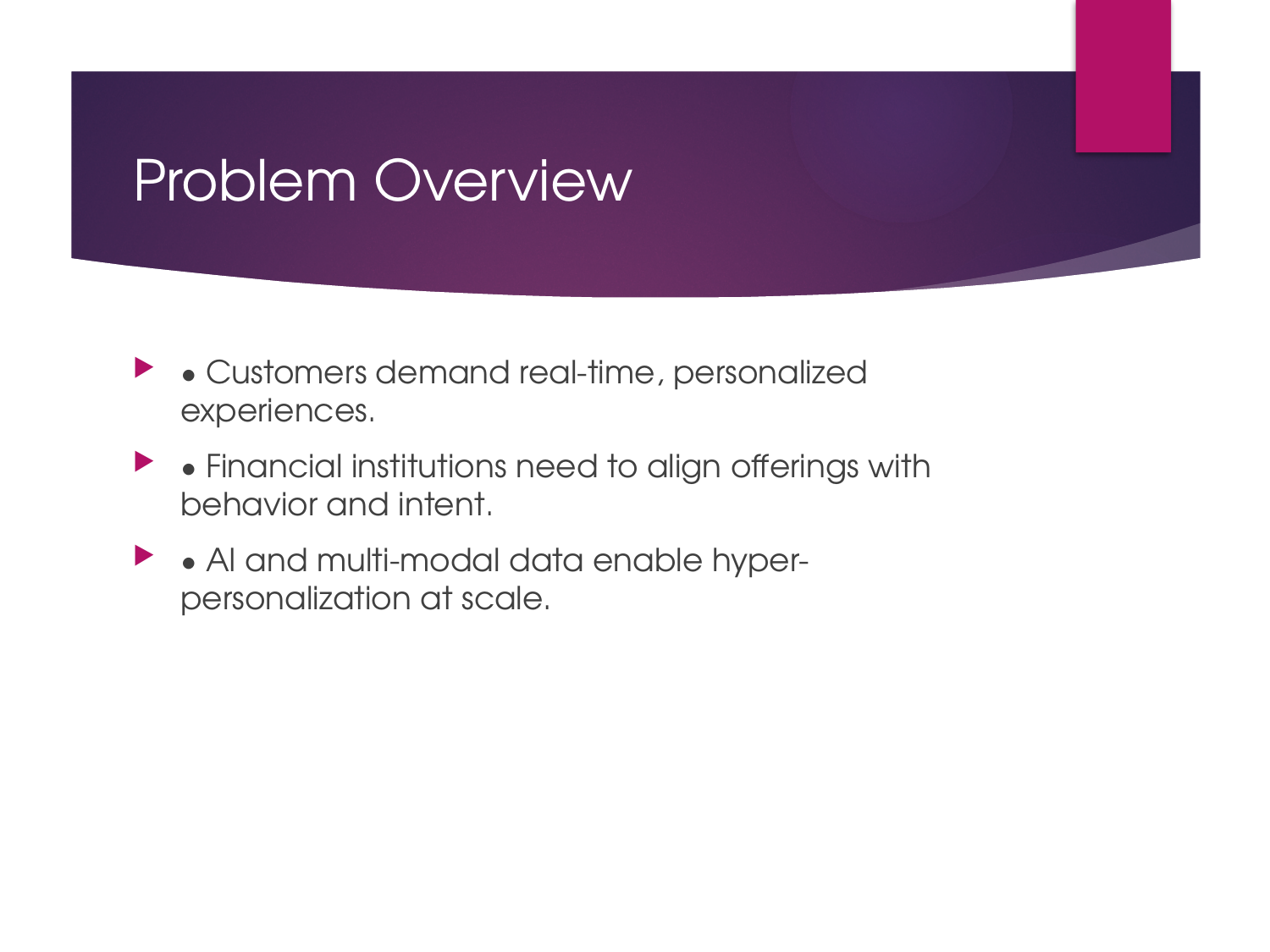

# Problem Overview
• Customers demand real-time, personalized experiences.
• Financial institutions need to align offerings with behavior and intent.
• AI and multi-modal data enable hyper-personalization at scale.